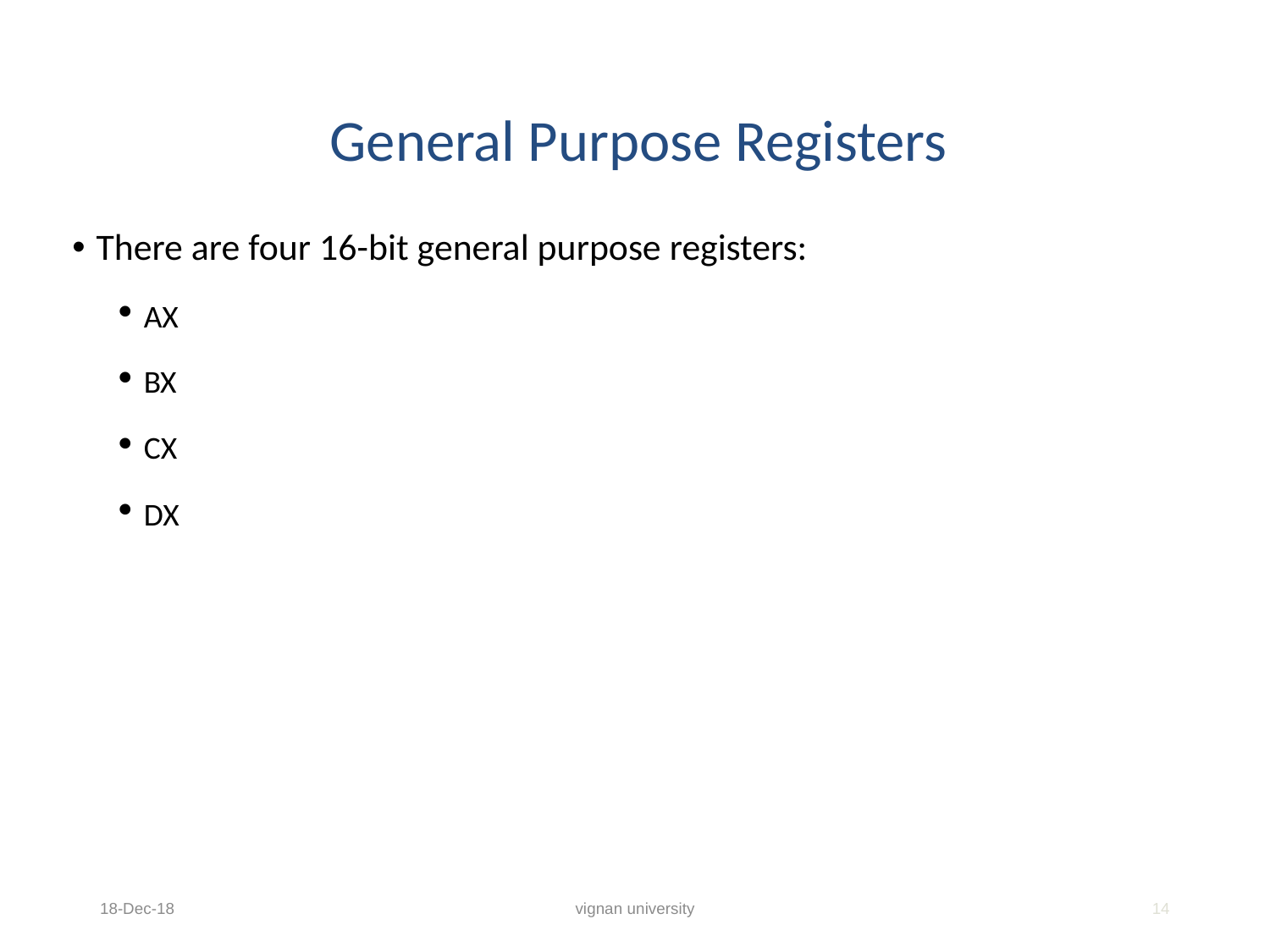

# General Purpose Registers
There are four 16-bit general purpose registers:
AX
BX
CX
DX
18-Dec-18
vignan university
14